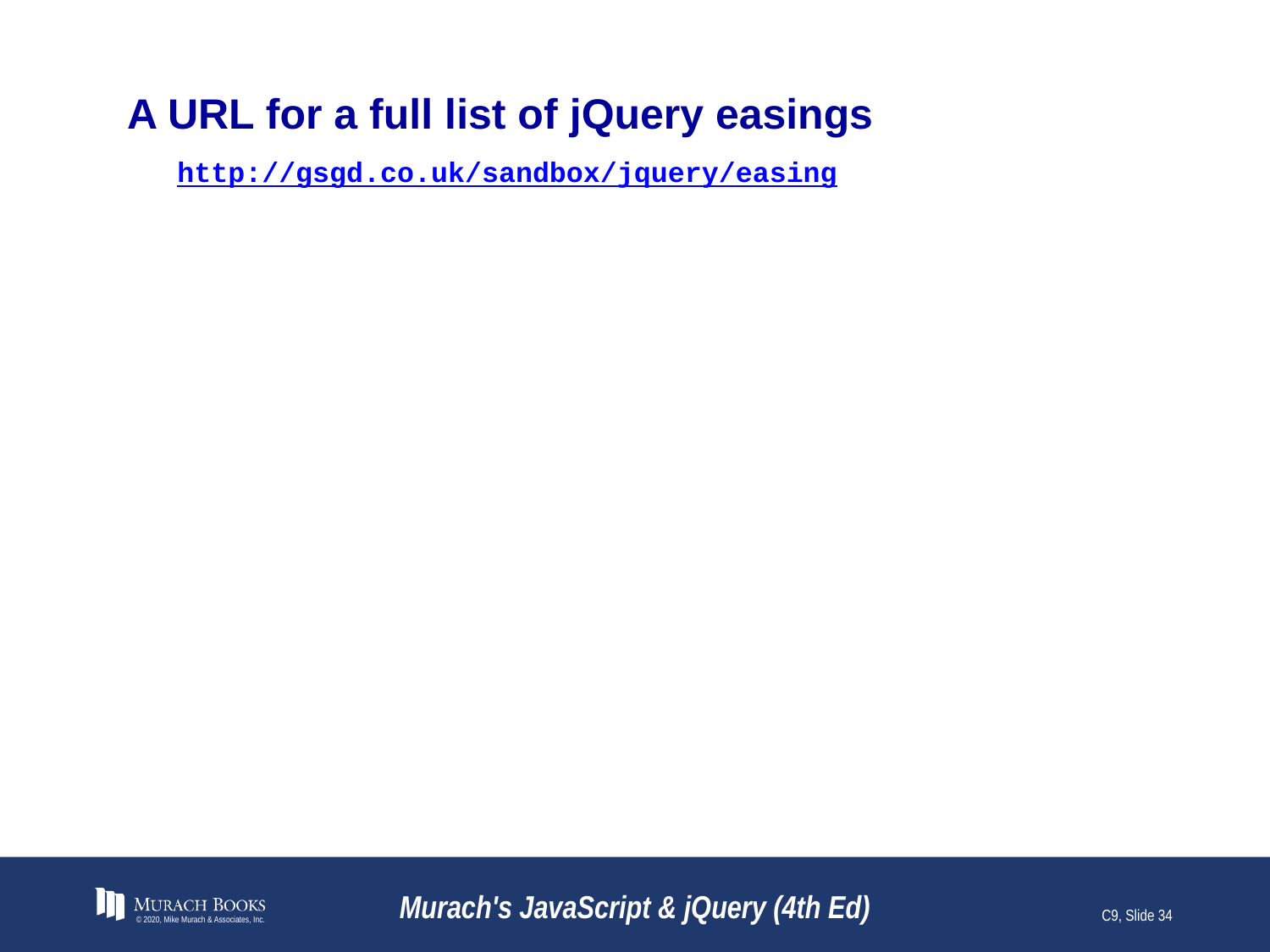

# A URL for a full list of jQuery easings
http://gsgd.co.uk/sandbox/jquery/easing
© 2020, Mike Murach & Associates, Inc.
Murach's JavaScript & jQuery (4th Ed)

C9, Slide 34